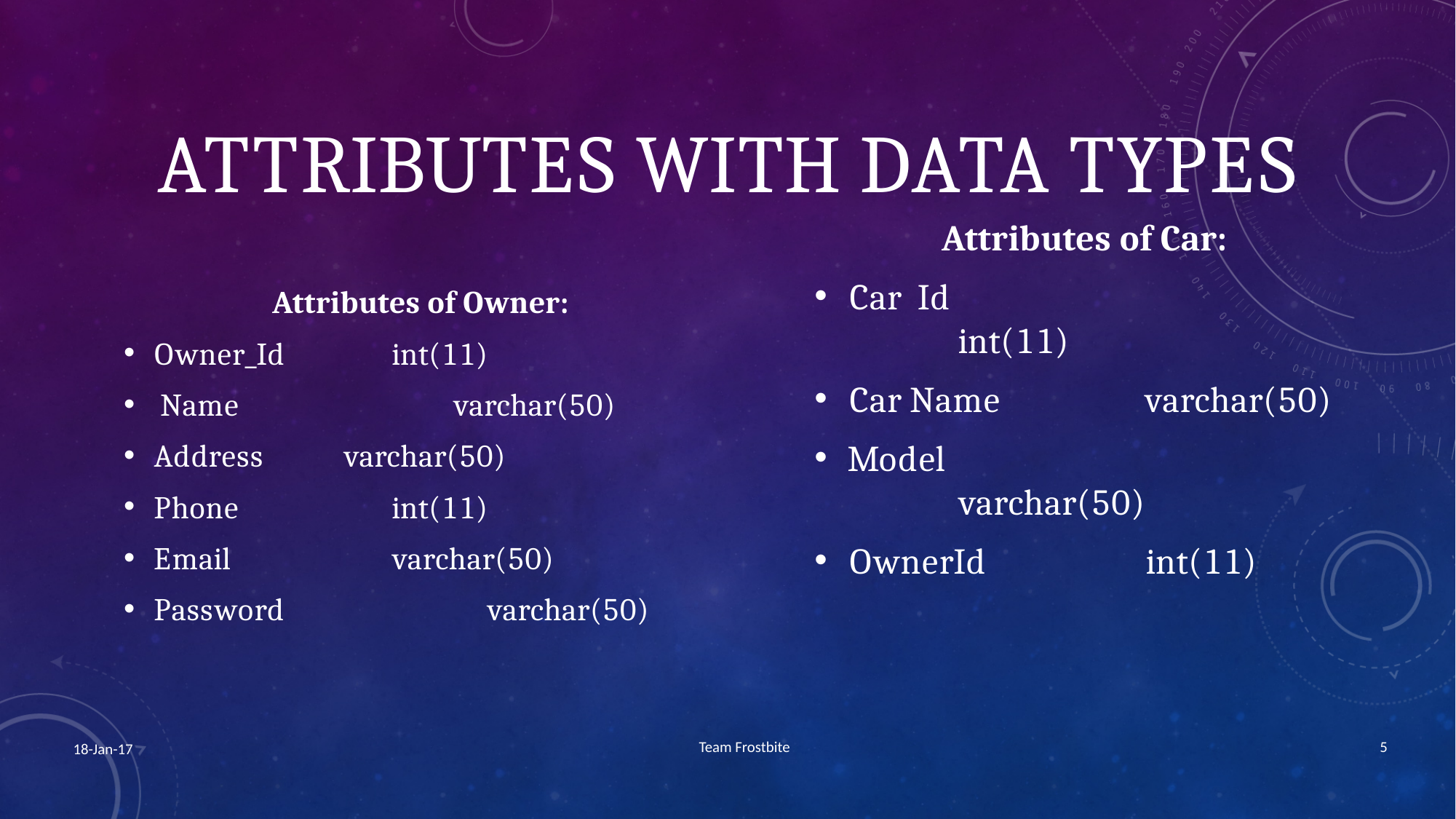

# Attributes with data types
Attributes of Car:
Car  Id 				int(11)
Car Name                  varchar(50)
Model  				varchar(50)
OwnerId                    int(11)

Attributes of Owner:
Owner_Id			       int(11)
 Name                               varchar(50)
Address   				varchar(50)
Phone   				       int(11)
Email   				       varchar(50)
Password          		       varchar(50)
5
Team Frostbite
18-Jan-17